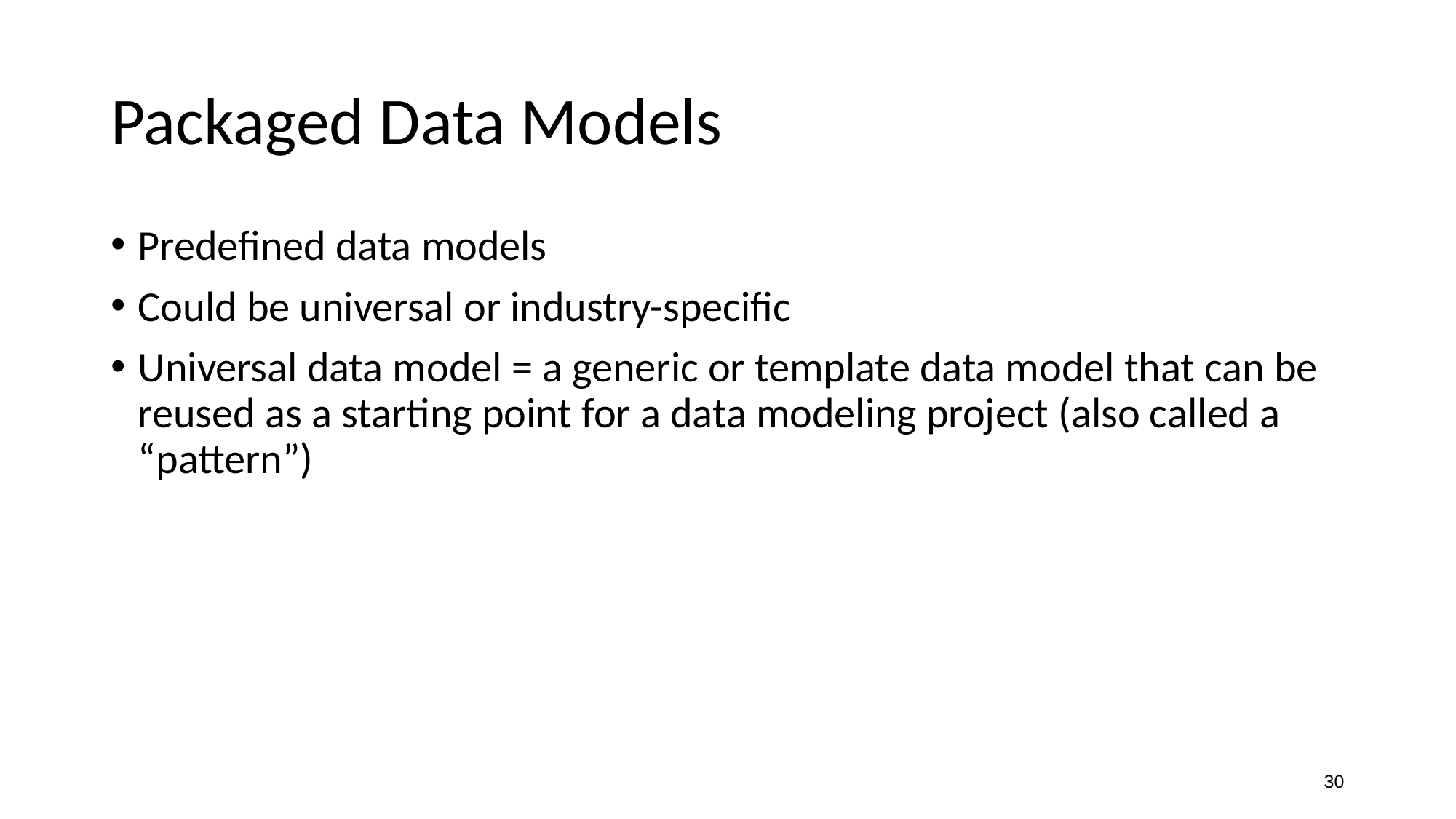

# Packaged Data Models
Predefined data models
Could be universal or industry-specific
Universal data model = a generic or template data model that can be reused as a starting point for a data modeling project (also called a “pattern”)
30